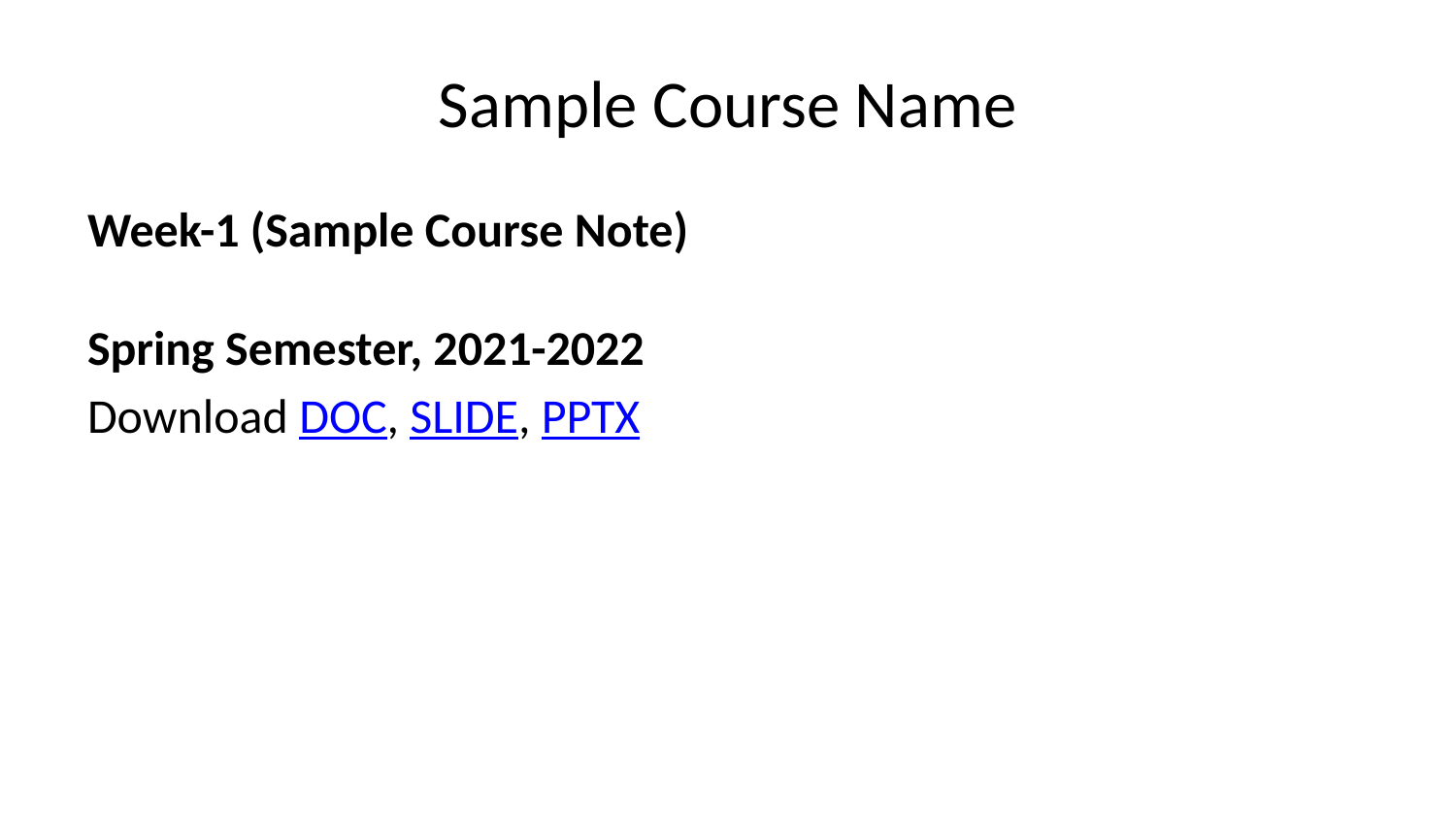

# Sample Course Name
Week-1 (Sample Course Note)
Spring Semester, 2021-2022
Download DOC, SLIDE, PPTX